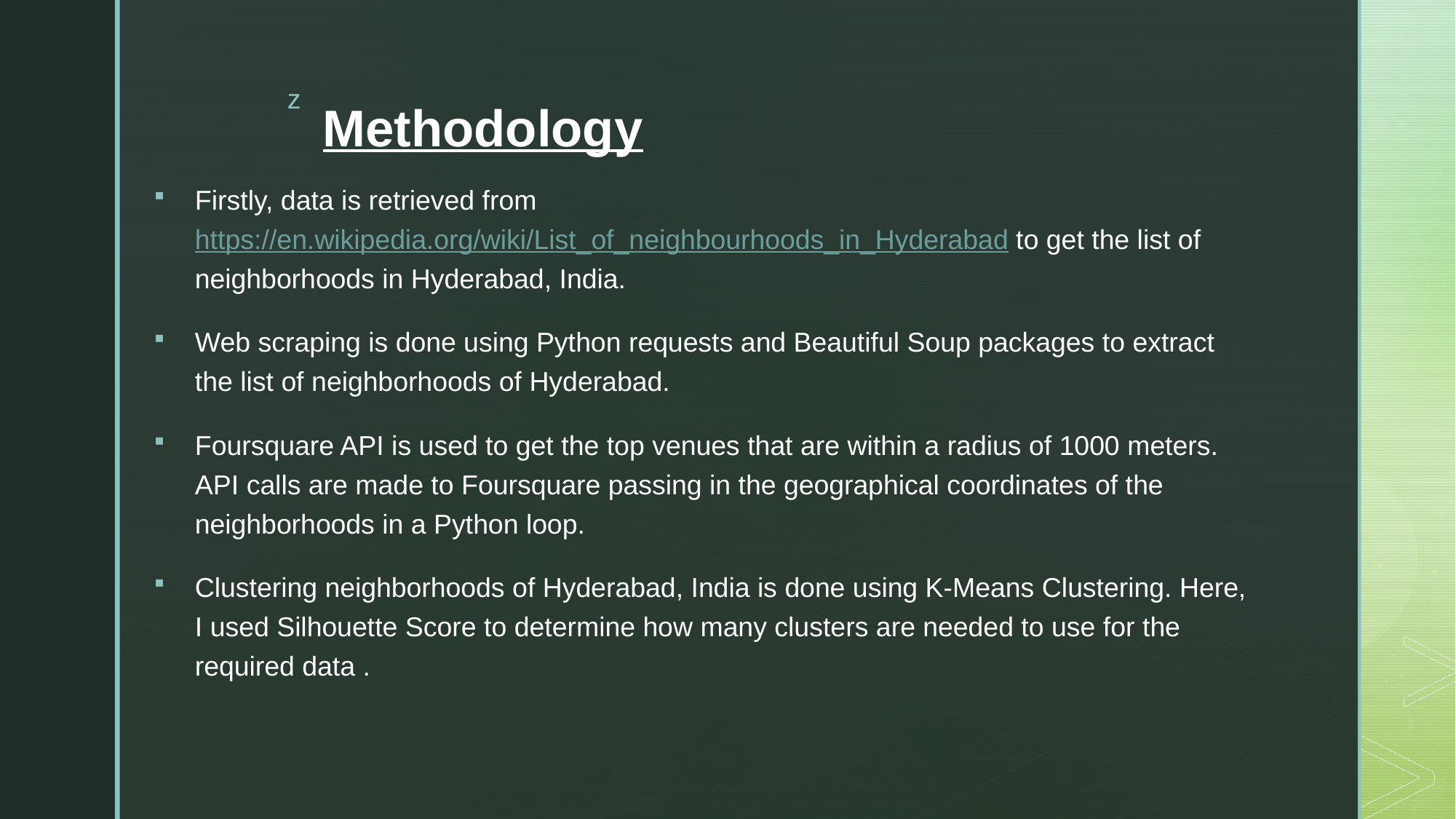

# Methodology
Firstly, data is retrieved from https://en.wikipedia.org/wiki/List_of_neighbourhoods_in_Hyderabad to get the list of neighborhoods in Hyderabad, India.
Web scraping is done using Python requests and Beautiful Soup packages to extract the list of neighborhoods of Hyderabad.
Foursquare API is used to get the top venues that are within a radius of 1000 meters. API calls are made to Foursquare passing in the geographical coordinates of the neighborhoods in a Python loop.
Clustering neighborhoods of Hyderabad, India is done using K-Means Clustering. Here, I used Silhouette Score to determine how many clusters are needed to use for the required data .